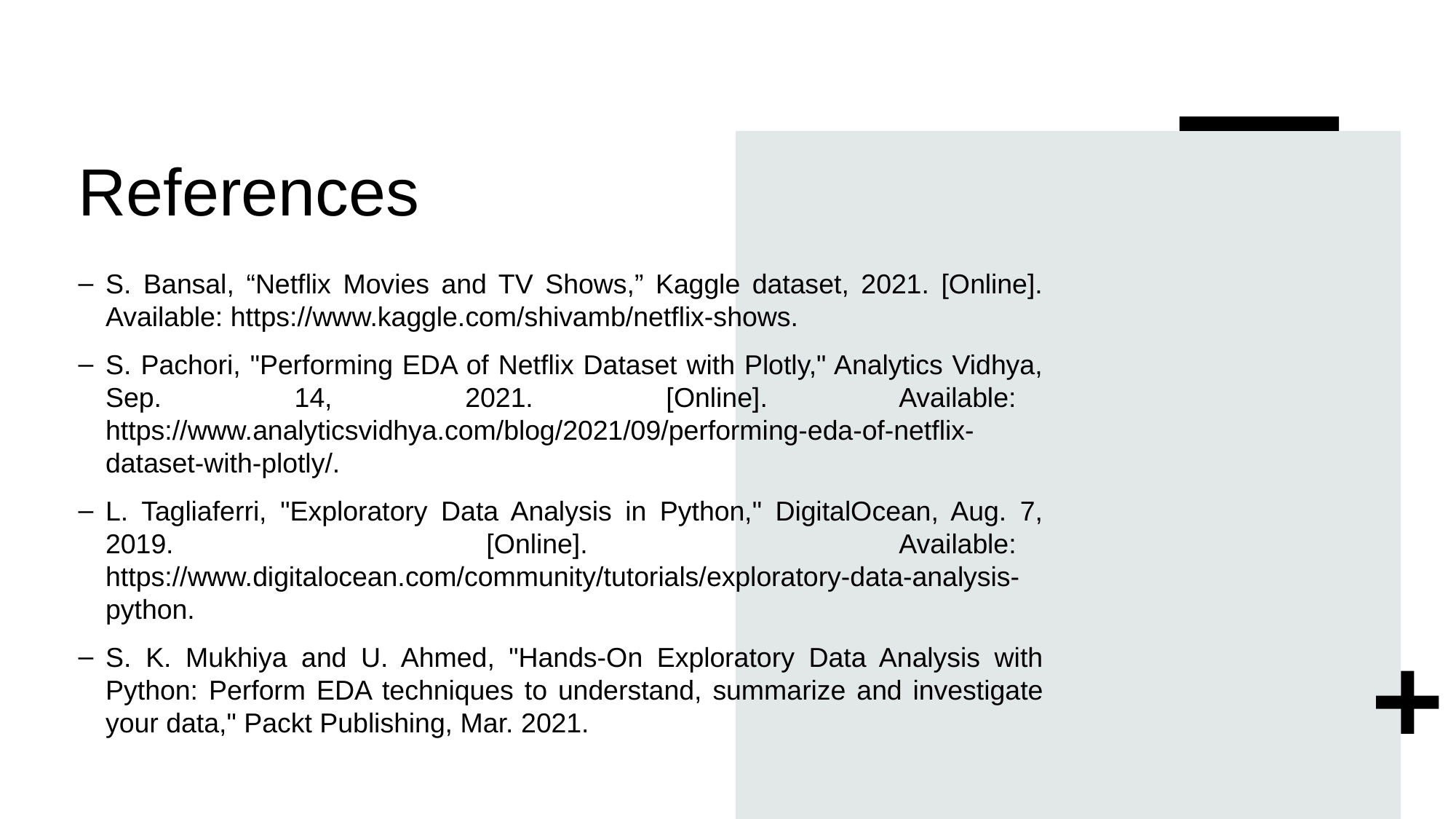

# References
S. Bansal, “Netflix Movies and TV Shows,” Kaggle dataset, 2021. [Online]. Available: https://www.kaggle.com/shivamb/netflix-shows.
S. Pachori, "Performing EDA of Netflix Dataset with Plotly," Analytics Vidhya, Sep. 14, 2021. [Online]. Available:	 https://www.analyticsvidhya.com/blog/2021/09/performing-eda-of-netflix-dataset-with-plotly/.
L. Tagliaferri, "Exploratory Data Analysis in Python," DigitalOcean, Aug. 7, 2019. [Online]. Available:	 https://www.digitalocean.com/community/tutorials/exploratory-data-analysis-python.
S. K. Mukhiya and U. Ahmed, "Hands-On Exploratory Data Analysis with Python: Perform EDA techniques to understand, summarize and investigate your data," Packt Publishing, Mar. 2021.